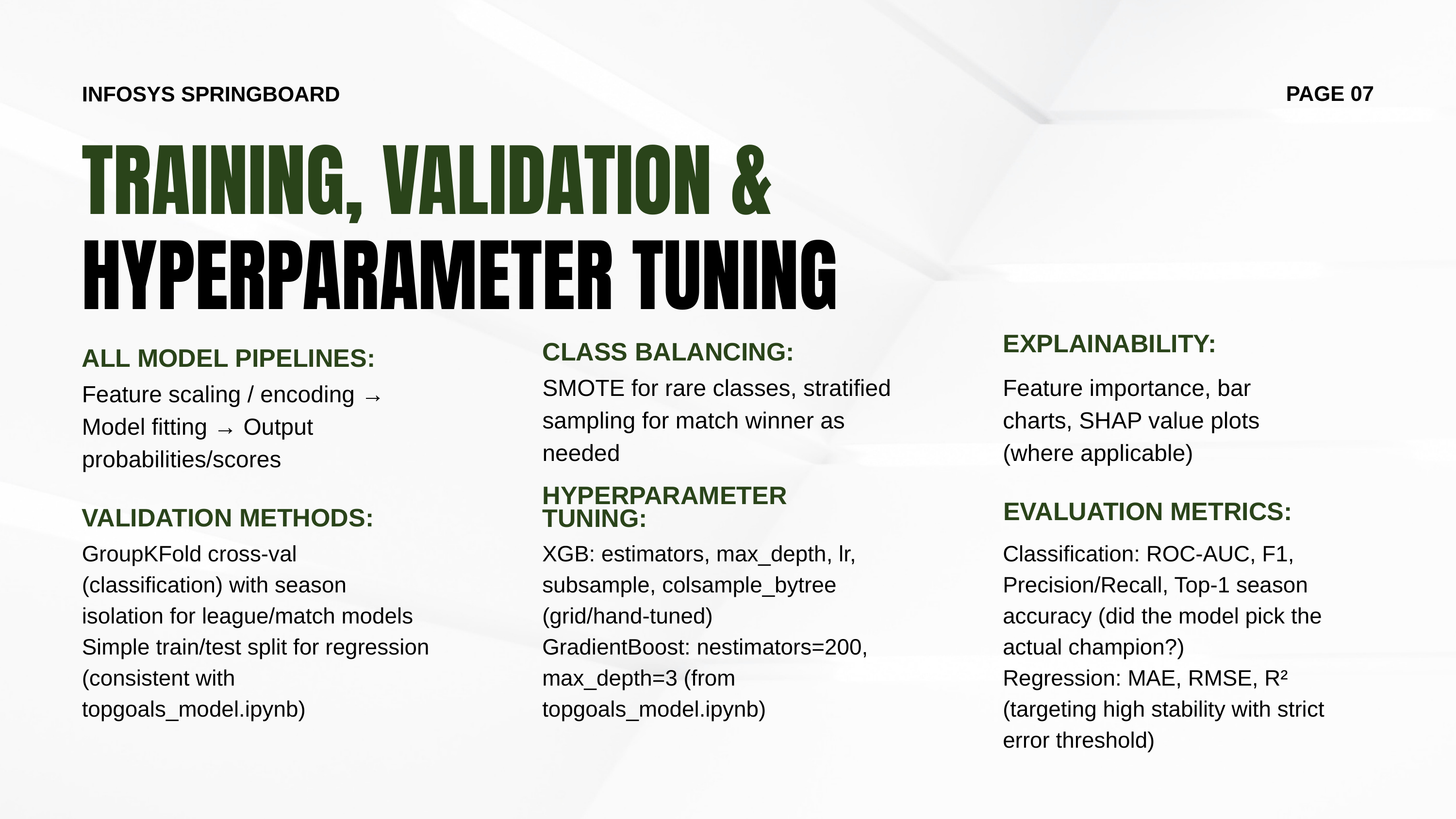

PAGE 07
INFOSYS SPRINGBOARD
TRAINING, VALIDATION &
HYPERPARAMETER TUNING
EXPLAINABILITY:
CLASS BALANCING:
ALL MODEL PIPELINES:
SMOTE for rare classes, stratified sampling for match winner as needed
Feature importance, bar charts, SHAP value plots (where applicable)
Feature scaling / encoding → Model fitting → Output probabilities/scores
HYPERPARAMETER TUNING:
EVALUATION METRICS:
VALIDATION METHODS:
GroupKFold cross-val (classification) with season isolation for league/match models
Simple train/test split for regression (consistent with topgoals_model.ipynb)
XGB: estimators, max_depth, lr, subsample, colsample_bytree (grid/hand-tuned)
GradientBoost: nestimators=200, max_depth=3 (from topgoals_model.ipynb)
Classification: ROC-AUC, F1, Precision/Recall, Top-1 season accuracy (did the model pick the actual champion?)
Regression: MAE, RMSE, R² (targeting high stability with strict error threshold)